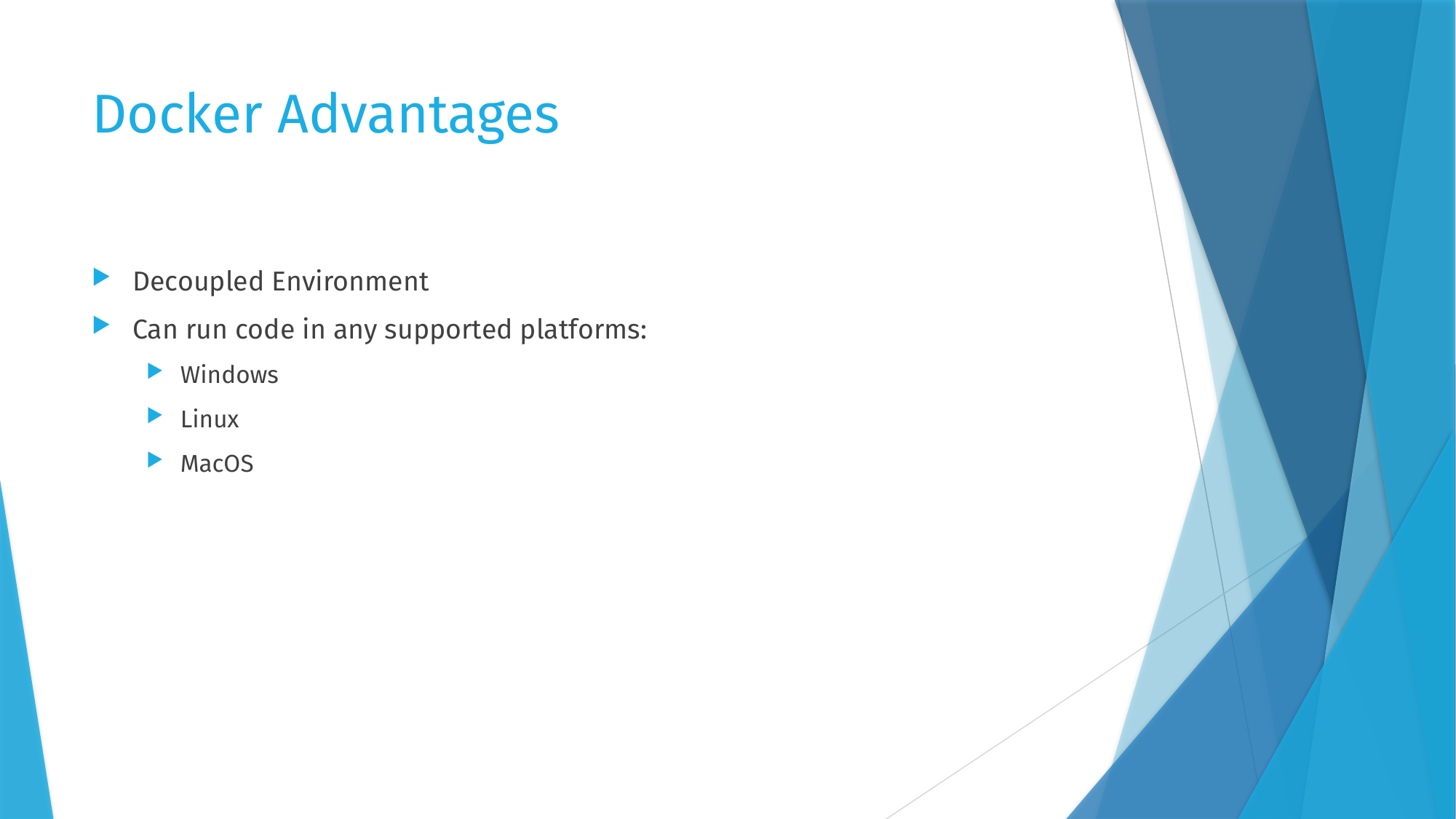

# Docker Advantages
Decoupled Environment
Can run code in any supported platforms:
Windows
Linux
MacOS